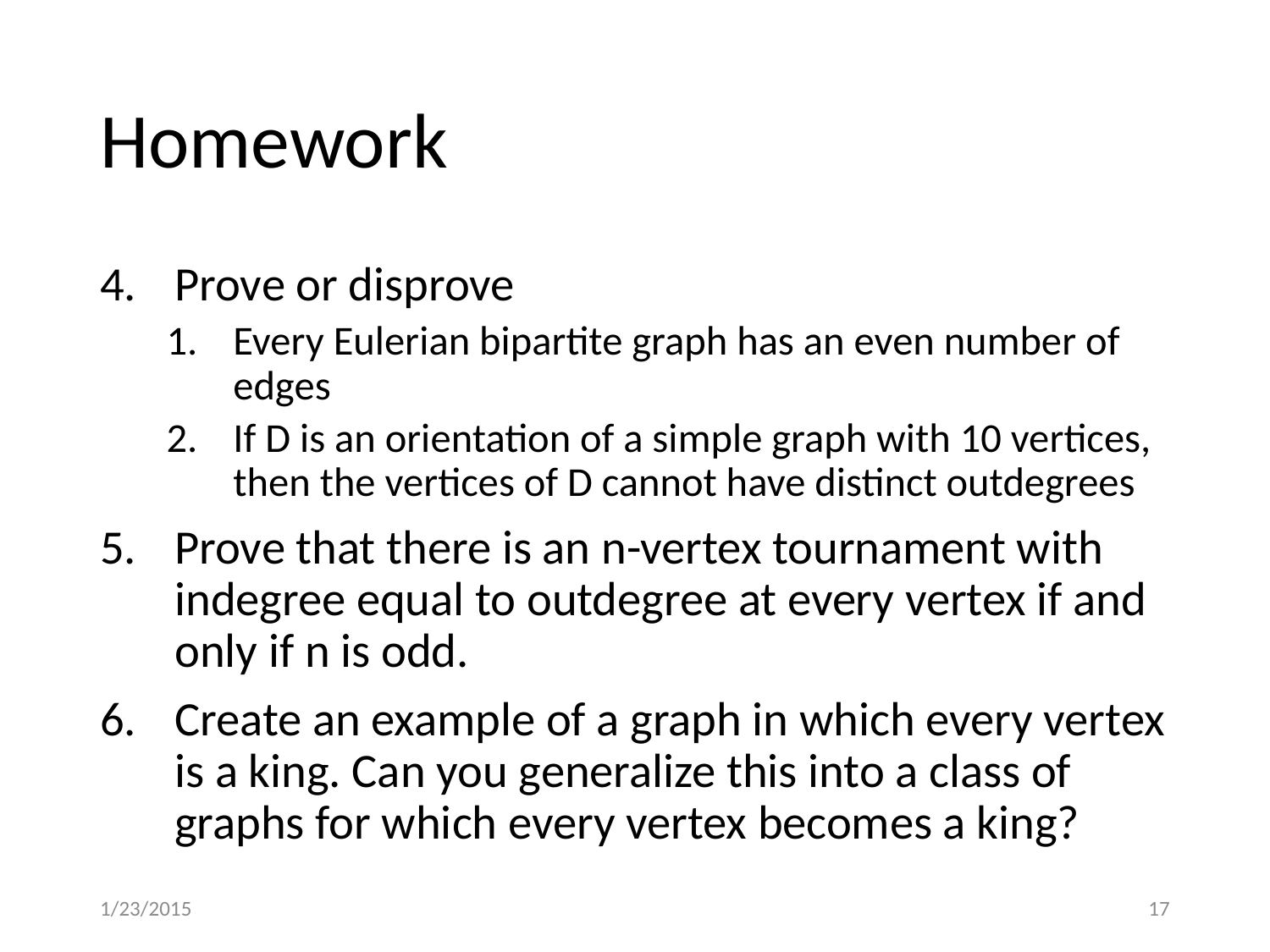

# Homework
Prove or disprove
Every Eulerian bipartite graph has an even number of edges
If D is an orientation of a simple graph with 10 vertices, then the vertices of D cannot have distinct outdegrees
Prove that there is an n-vertex tournament with     indegree equal to outdegree at every vertex if and only if n is odd.
Create an example of a graph in which every vertex is a king. Can you generalize this into a class of graphs for which every vertex becomes a king?

1/23/2015
17